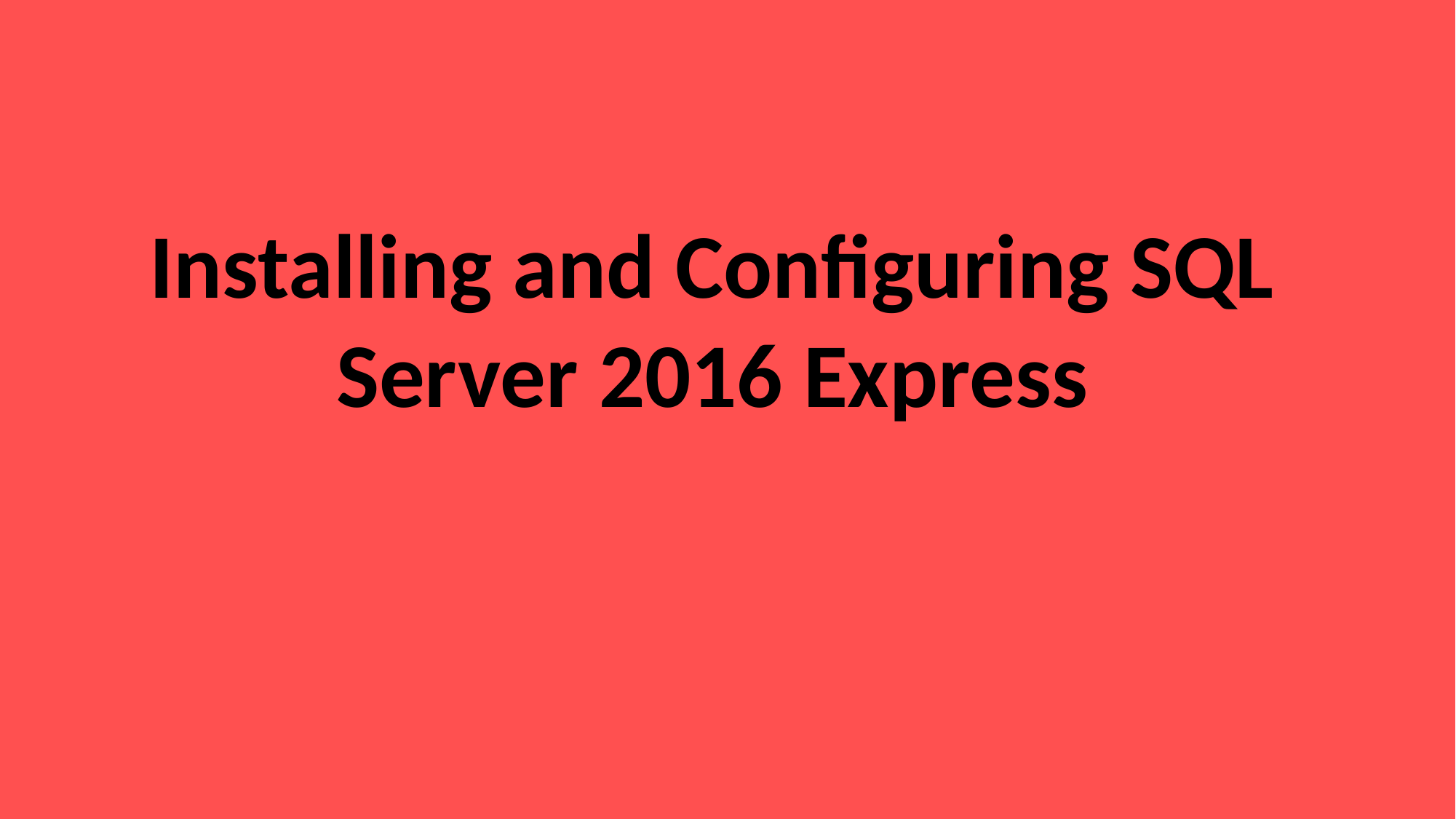

Installing and Configuring SQL Server 2016 Express